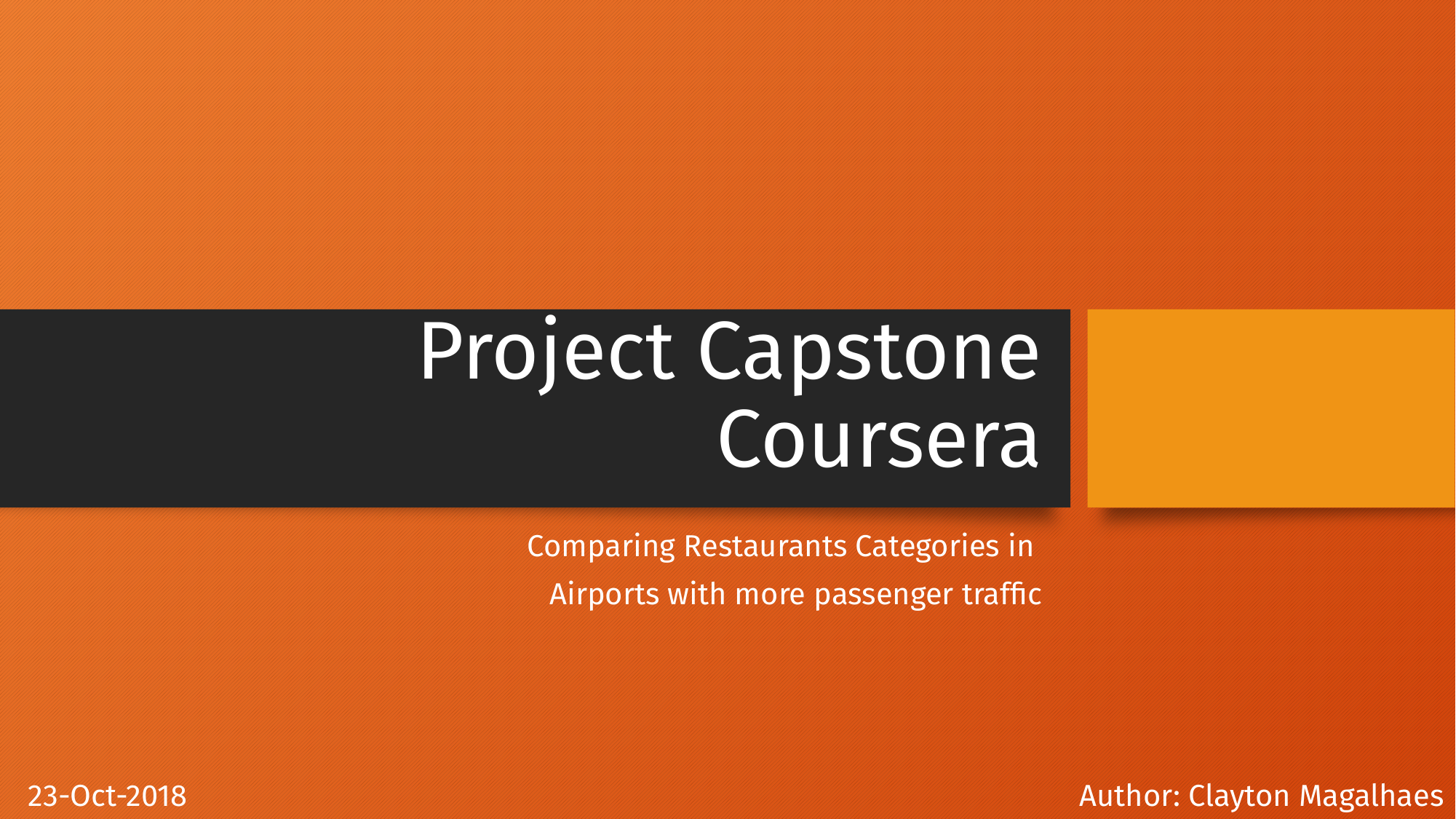

# Project Capstone Coursera
Comparing Restaurants Categories in
Airports with more passenger traffic
23-Oct-2018
Author: Clayton Magalhaes